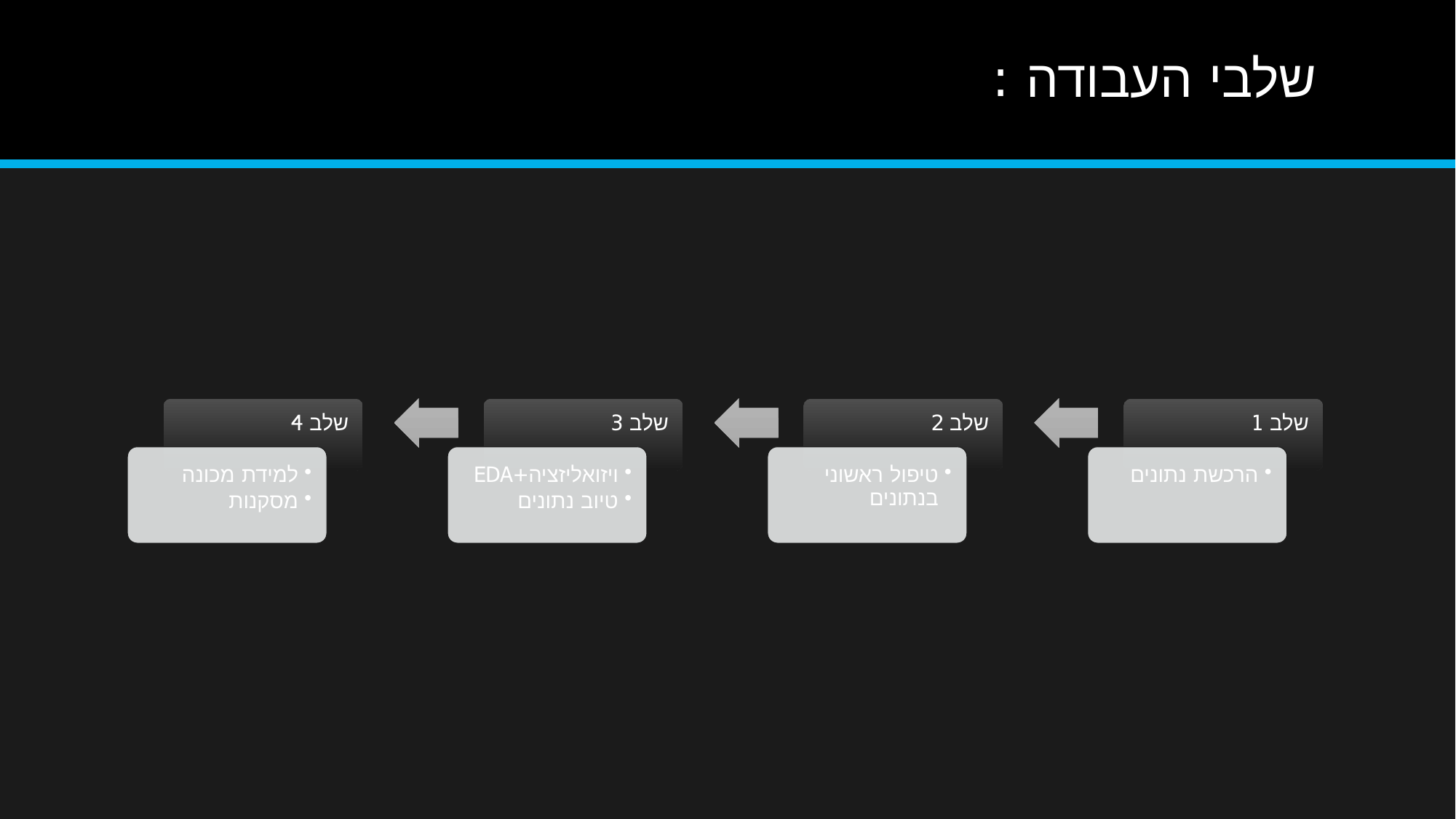

# שלבי העבודה :
שלב 1
הרכשת נתונים

שלב 2
טיפול ראשוני  בנתונים

שלב 3
ויזואליזציה+EDA
טיוב נתונים

שלב 4
למידת מכונה
מסקנות